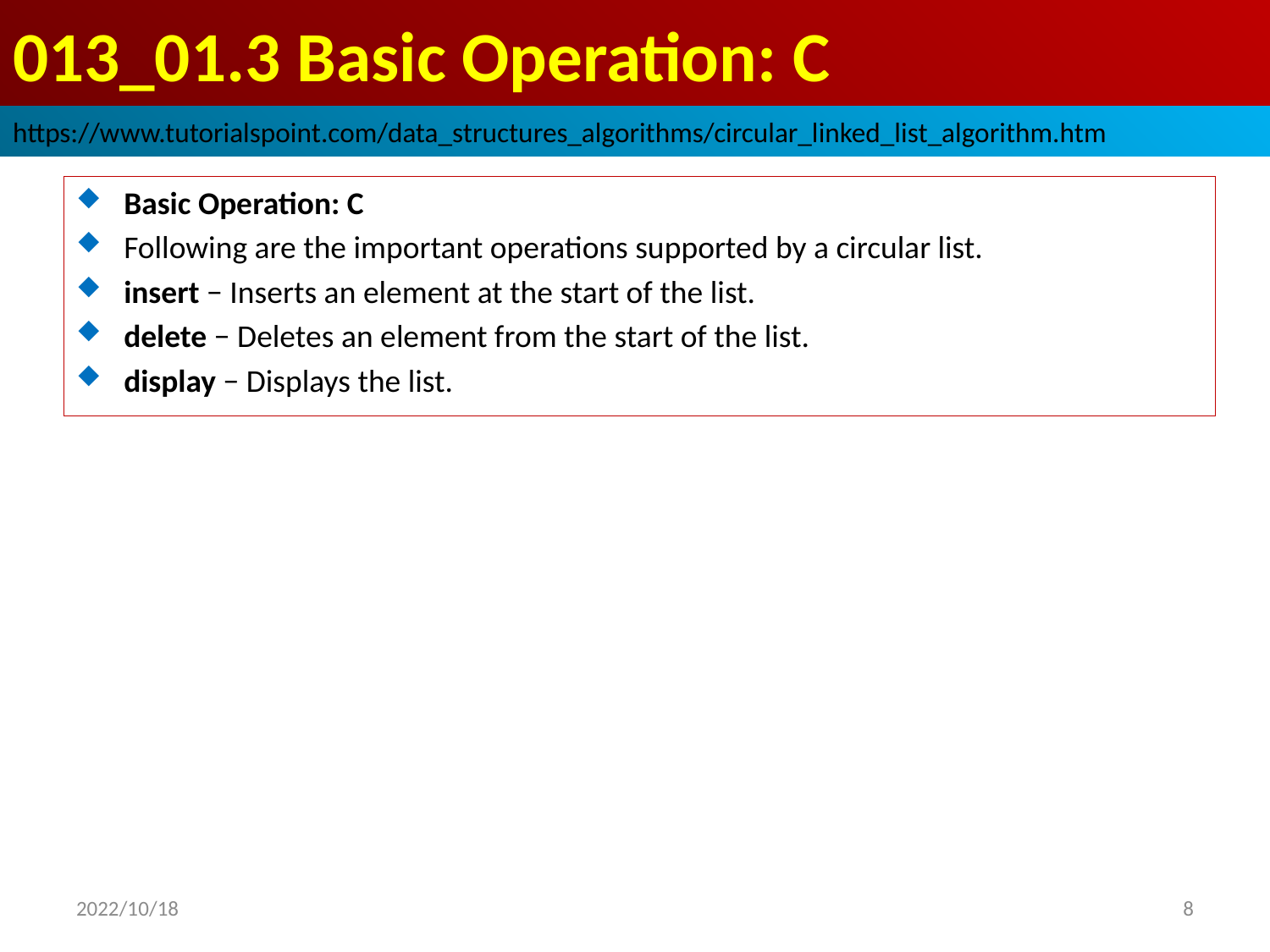

# 013_01.3 Basic Operation: C
https://www.tutorialspoint.com/data_structures_algorithms/circular_linked_list_algorithm.htm
Basic Operation: C
Following are the important operations supported by a circular list.
insert − Inserts an element at the start of the list.
delete − Deletes an element from the start of the list.
display − Displays the list.
2022/10/18
8